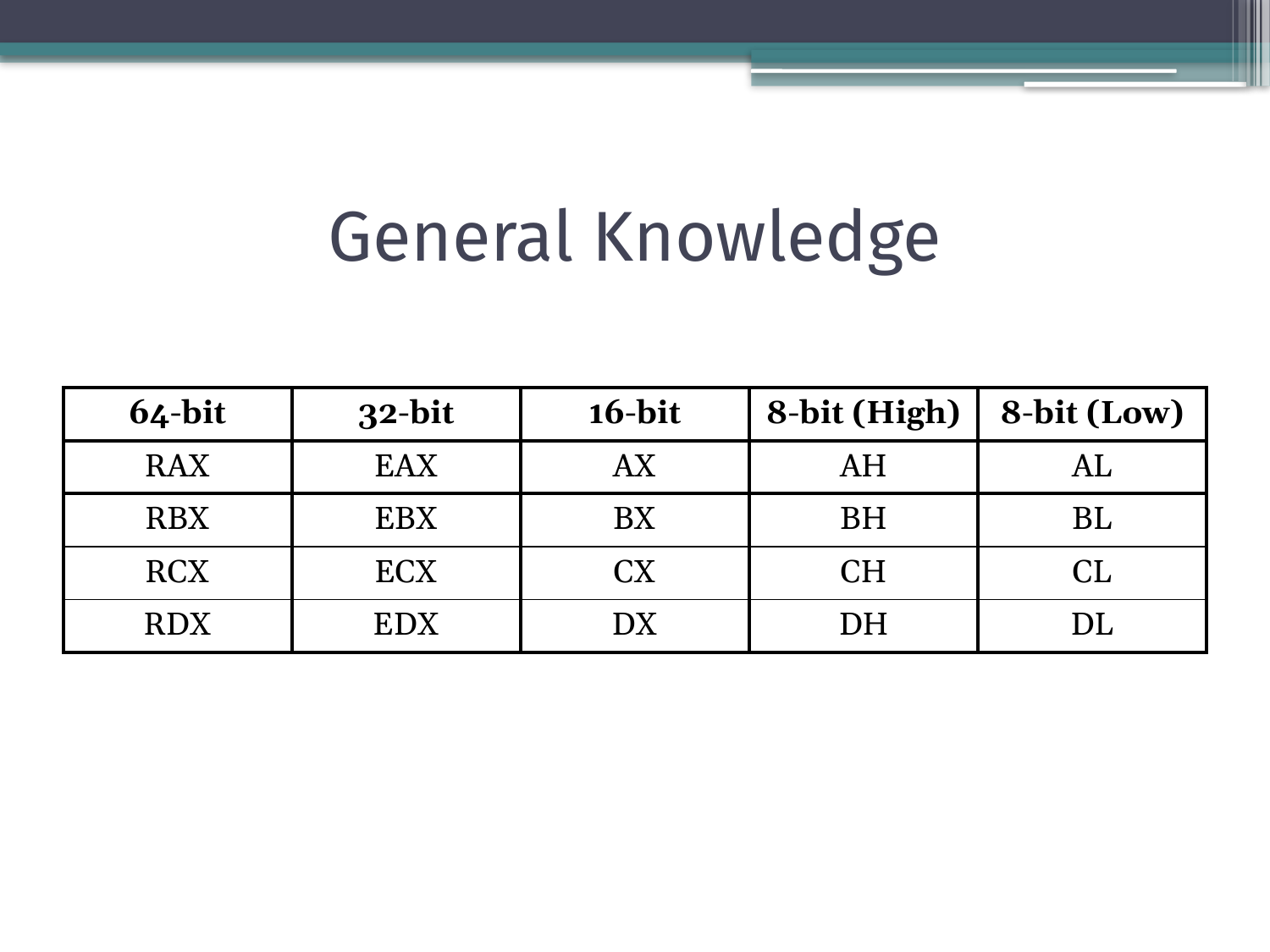

# General Knowledge
| 64-bit | 32-bit | 16-bit | 8-bit (High) | 8-bit (Low) |
| --- | --- | --- | --- | --- |
| RAX | EAX | AX | AH | AL |
| RBX | EBX | BX | BH | BL |
| RCX | ECX | CX | CH | CL |
| RDX | EDX | DX | DH | DL |